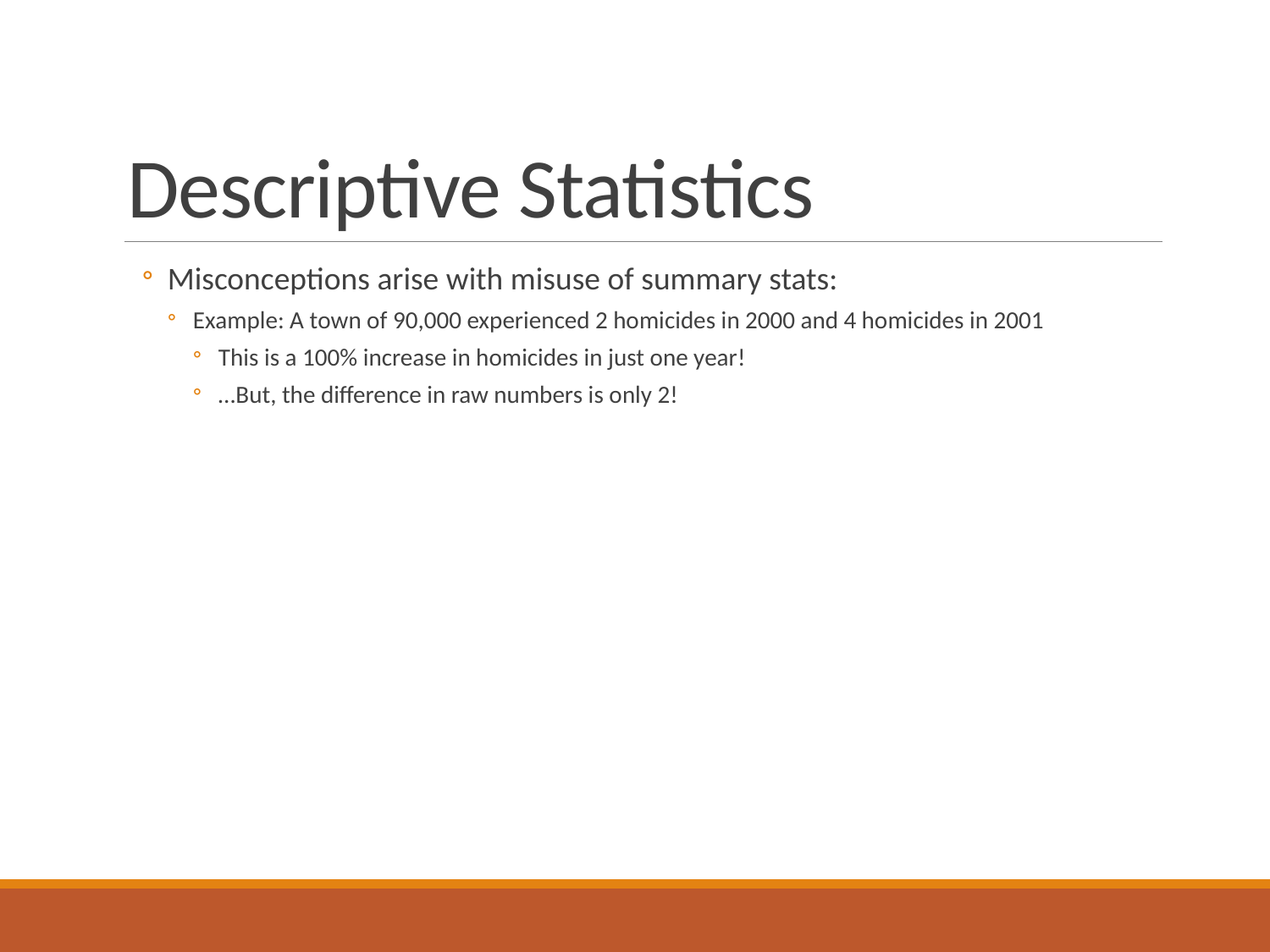

# Descriptive Statistics
Misconceptions arise with misuse of summary stats:
Example: A town of 90,000 experienced 2 homicides in 2000 and 4 homicides in 2001
This is a 100% increase in homicides in just one year!
…But, the difference in raw numbers is only 2!